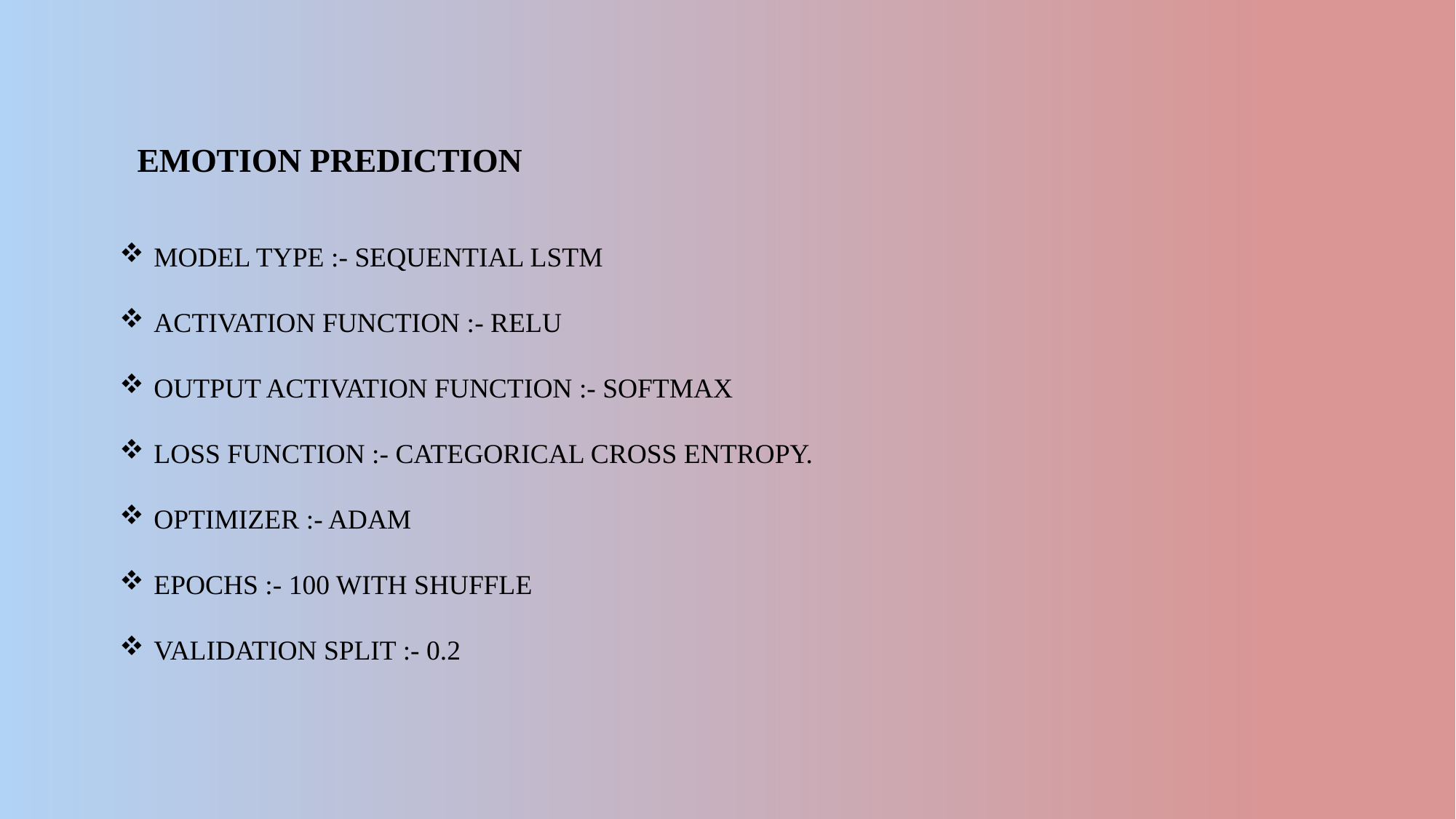

EMOTION PREDICTION
MODEL TYPE :- SEQUENTIAL LSTM

ACTIVATION FUNCTION :- RELU

OUTPUT ACTIVATION FUNCTION :- SOFTMAX

LOSS FUNCTION :- CATEGORICAL CROSS ENTROPY.

OPTIMIZER :- ADAM

EPOCHS :- 100 WITH SHUFFLE

VALIDATION SPLIT :- 0.2